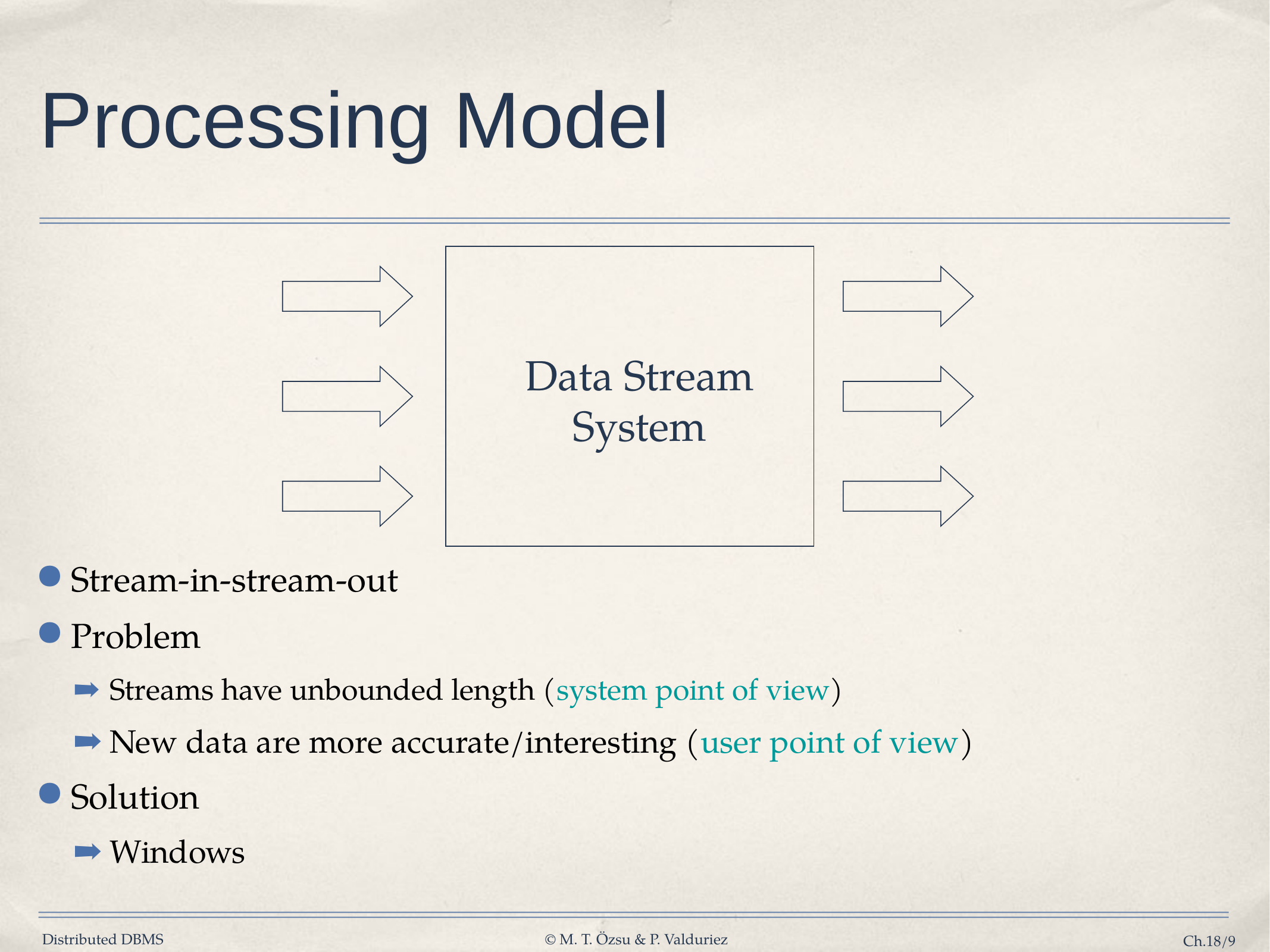

# Processing Model

Data Stream
System

Stream-in-stream-out
Problem
Streams have unbounded length (system point of view)
New data are more accurate/interesting (user point of view)
Solution
Windows